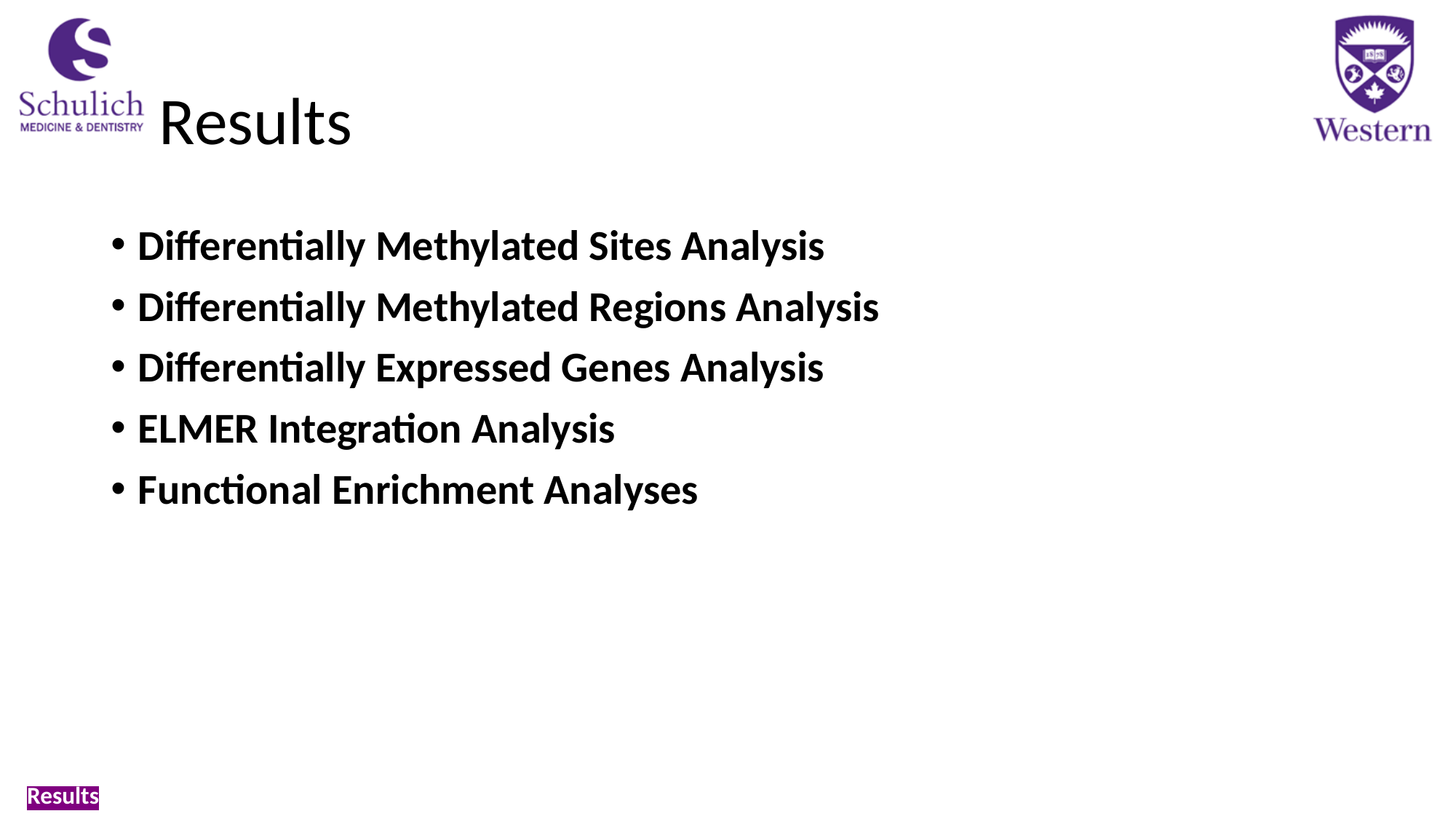

# Results
Differentially Methylated Sites Analysis
Differentially Methylated Regions Analysis
Differentially Expressed Genes Analysis
ELMER Integration Analysis
Functional Enrichment Analyses
Results